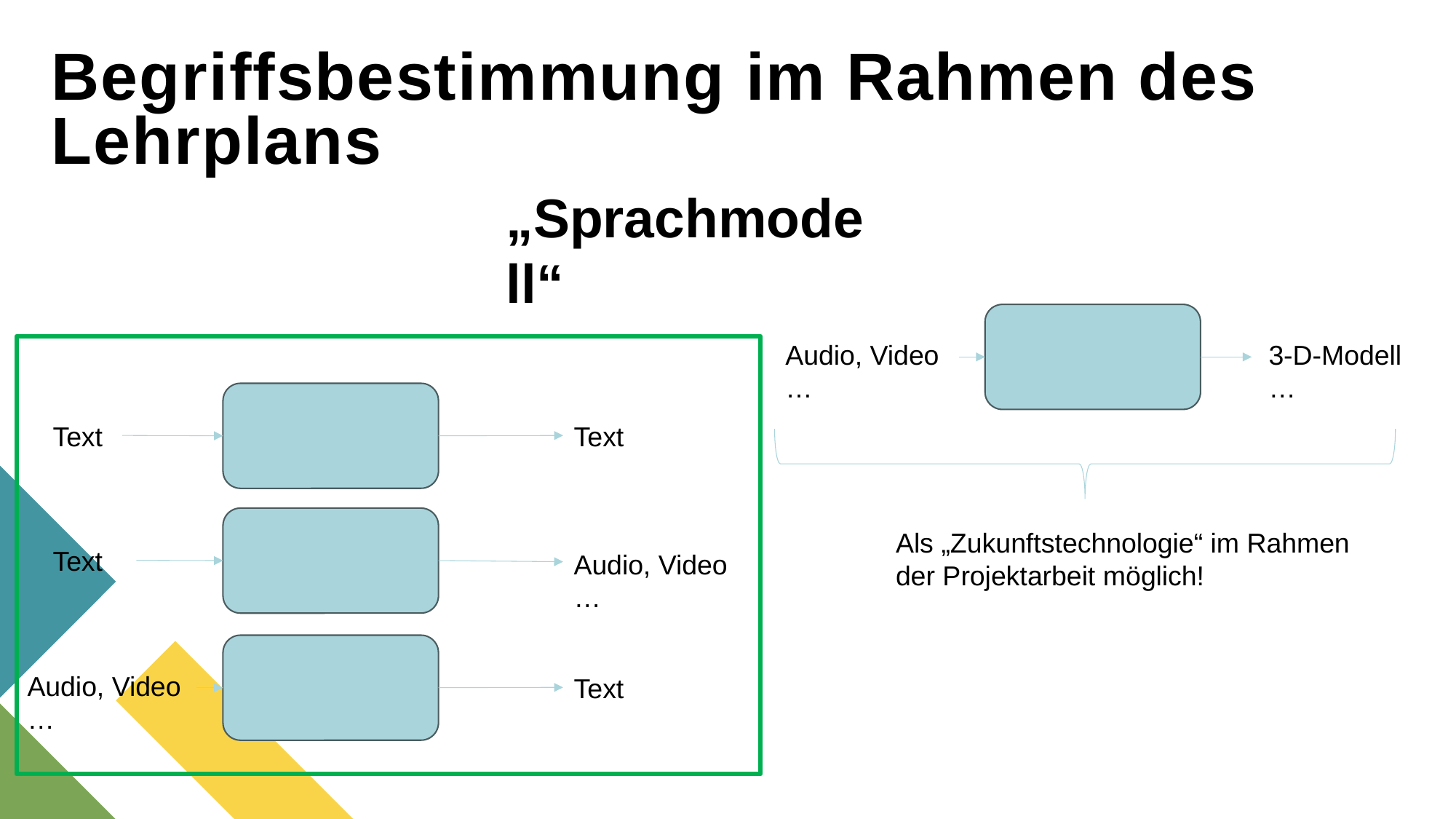

# Begriffsbestimmung im Rahmen des Lehrplans
„Sprachmodell“

Audio, Video …
3-D-Modell …
Als „Zukunftstechnologie“ im Rahmen der Projektarbeit möglich!

Text
Text

Text
Audio, Video …

Audio, Video …
Text